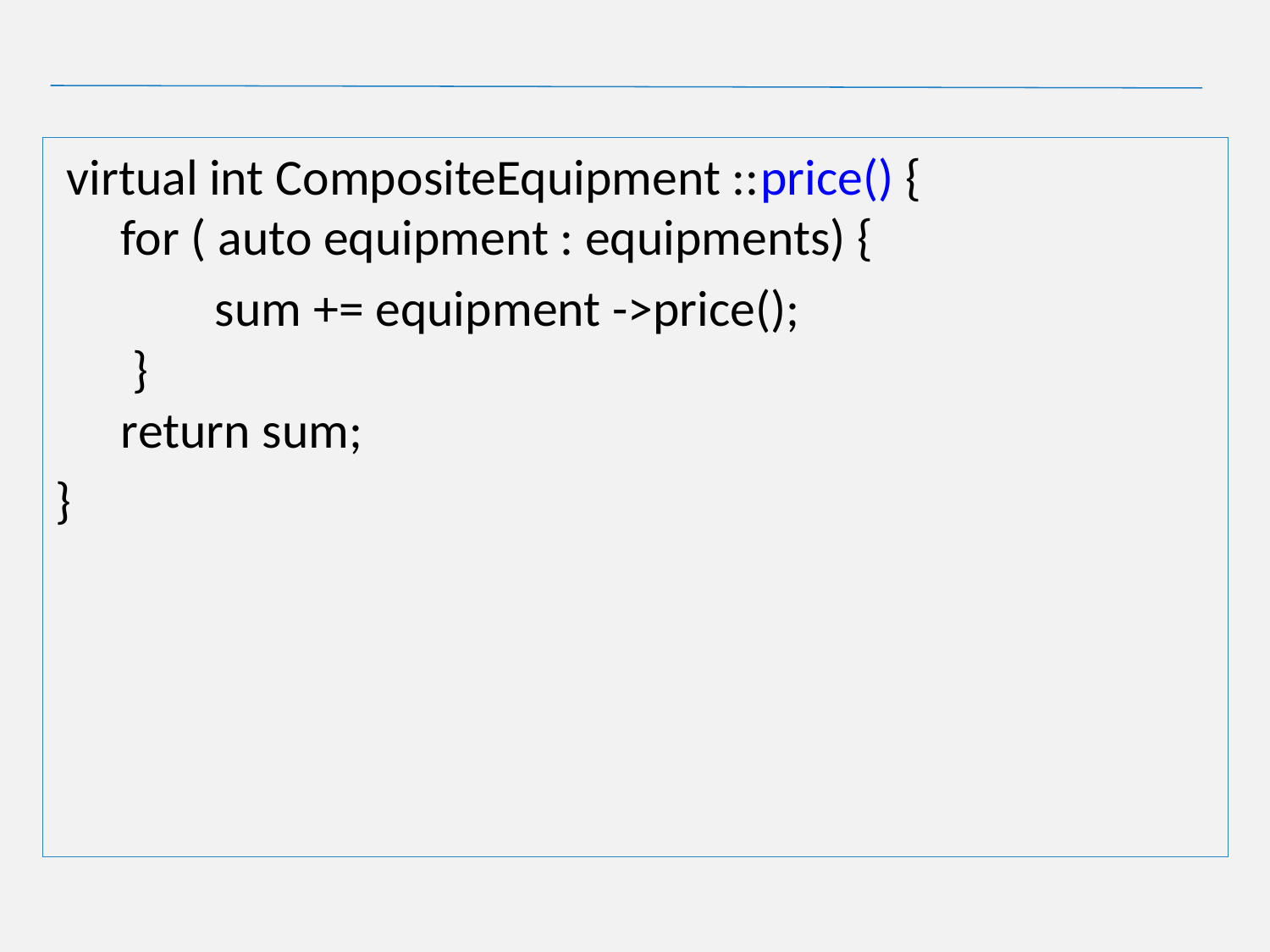

virtual int CompositeEquipment ::price() {
  for ( auto equipment : equipments) {
              sum += equipment ->price();
   }
  return sum;
}